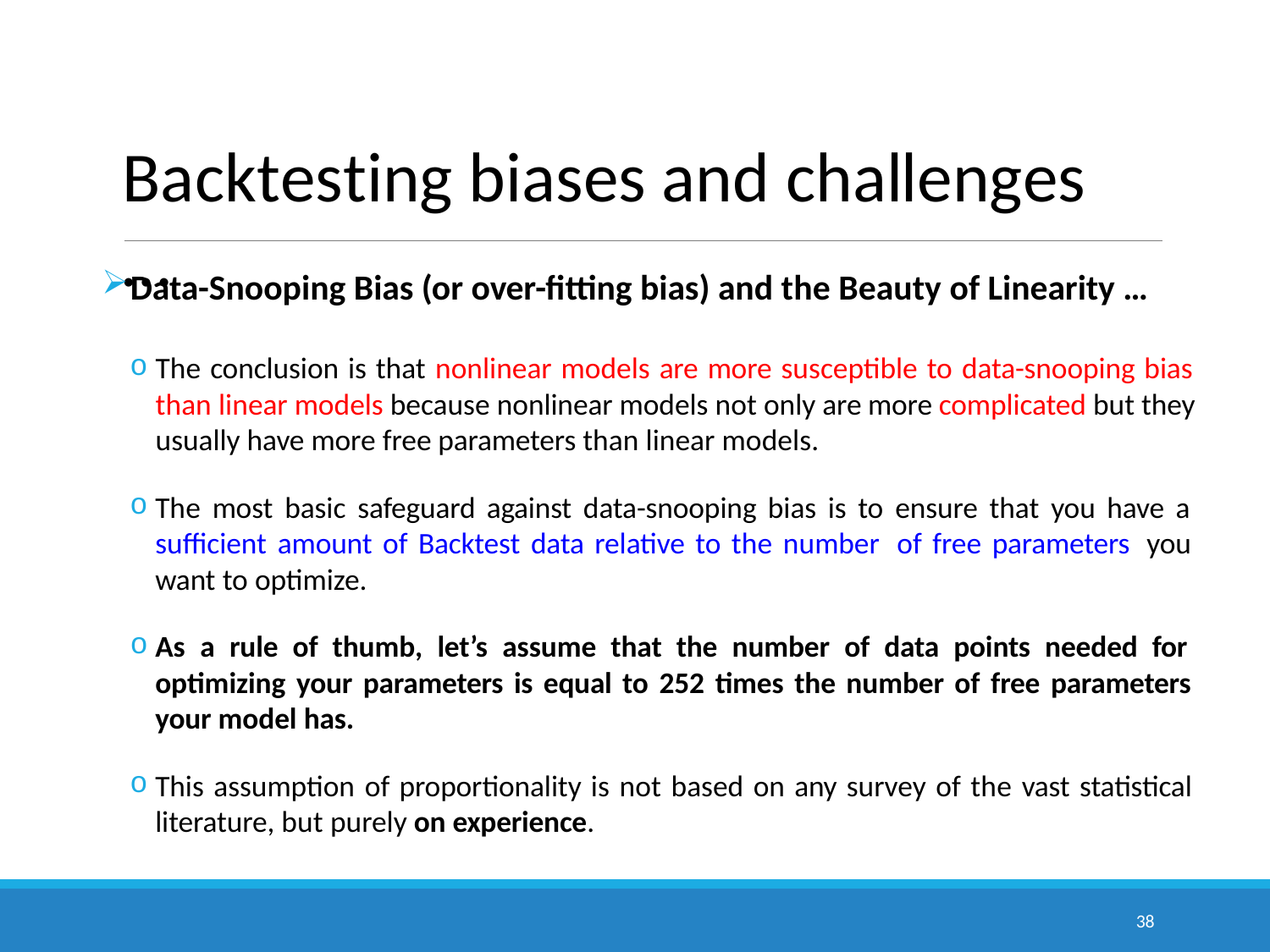

# Backtesting biases and challenges …
Data-Snooping Bias (or over-fitting bias) and the Beauty of Linearity …

The conclusion is that nonlinear models are more susceptible to data-snooping bias  than linear models because nonlinear models not only are more complicated but they  usually have more free parameters than linear models.

The most basic safeguard against data-snooping bias is to ensure that you have a  sufficient amount of Backtest data relative to the number of free parameters you  want to optimize.

As a rule of thumb, let’s assume that the number of data points needed for  optimizing your parameters is equal to 252 times the number of free parameters  your model has.

This assumption of proportionality is not based on any survey of the vast statistical  literature, but purely on experience.
38